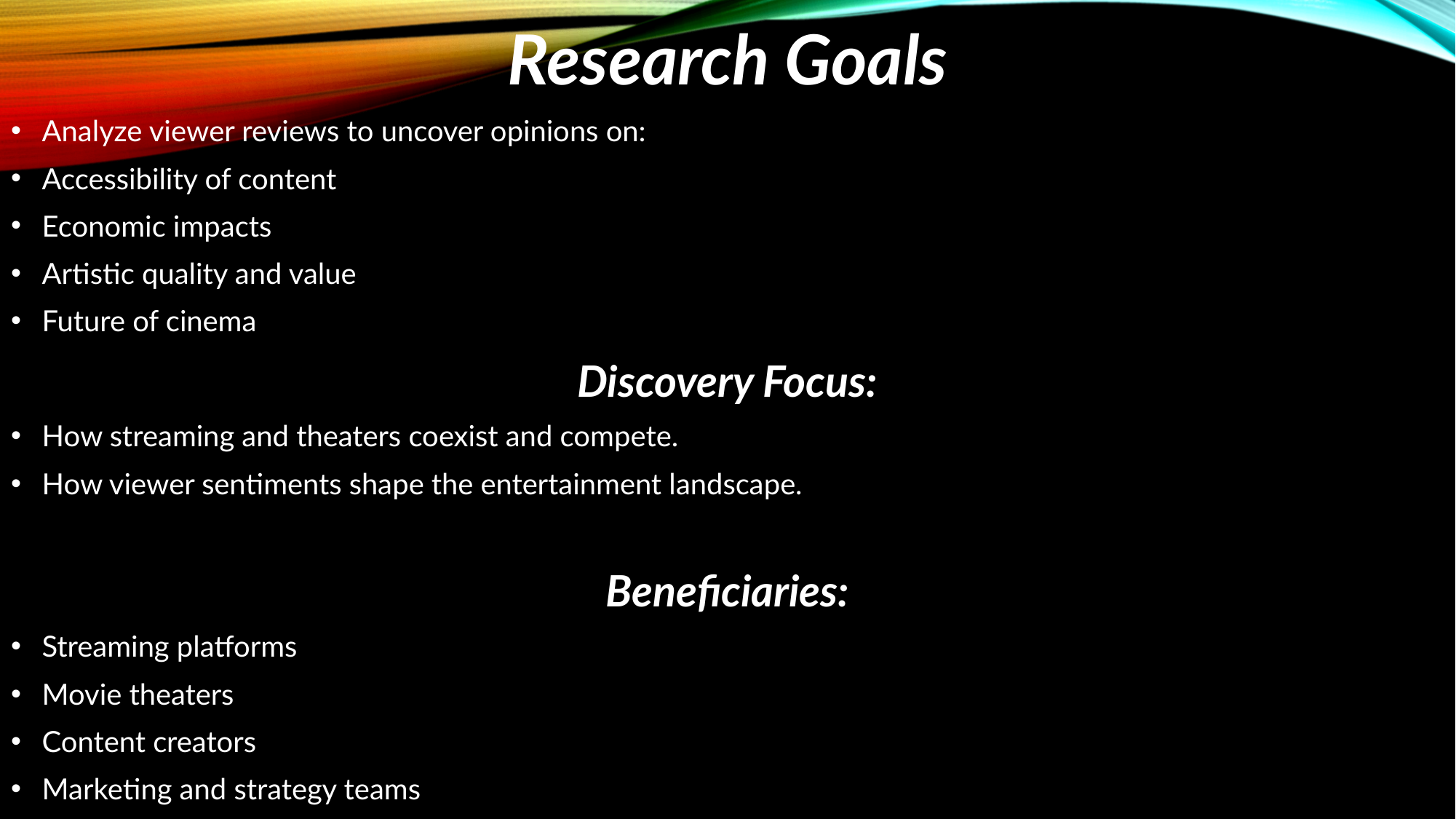

Research Goals
Analyze viewer reviews to uncover opinions on:
Accessibility of content
Economic impacts
Artistic quality and value
Future of cinema
Discovery Focus:
How streaming and theaters coexist and compete.
How viewer sentiments shape the entertainment landscape.

Beneficiaries:
Streaming platforms
Movie theaters
Content creators
Marketing and strategy teams